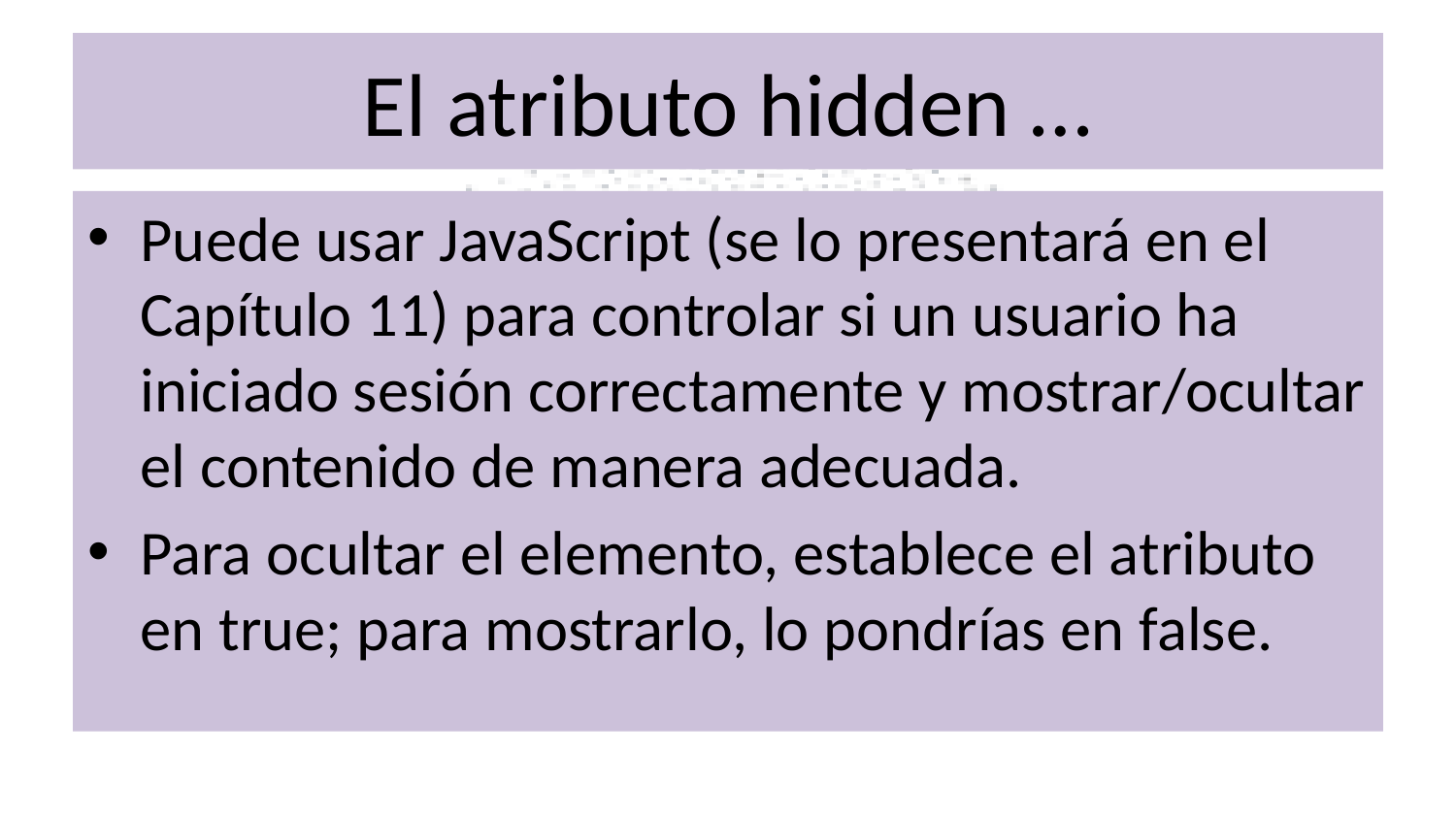

# El atributo hidden …
Puede usar JavaScript (se lo presentará en el Capítulo 11) para controlar si un usuario ha iniciado sesión correctamente y mostrar/ocultar el contenido de manera adecuada.
Para ocultar el elemento, establece el atributo en true; para mostrarlo, lo pondrías en false.